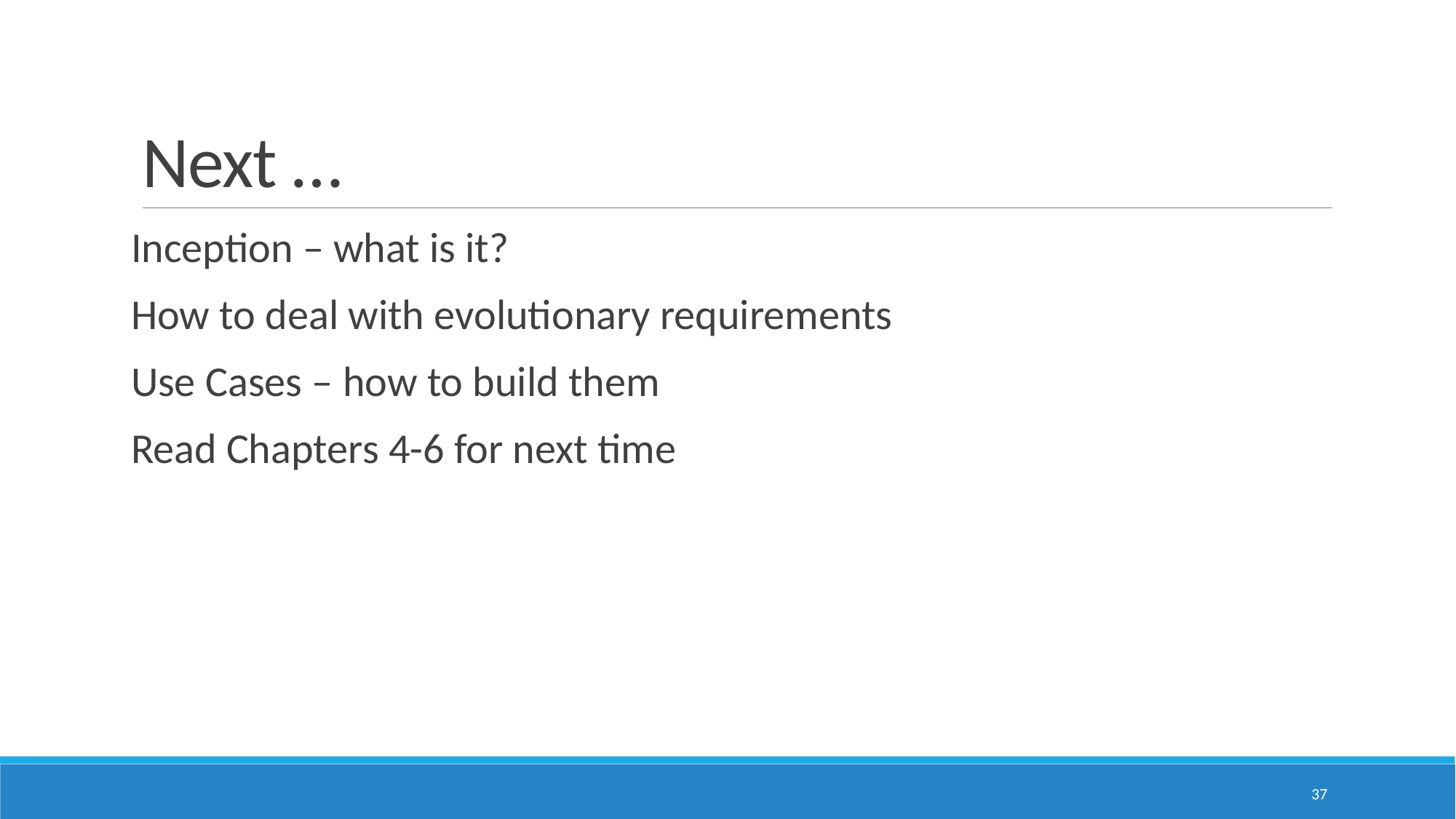

# Next …
Inception – what is it?
How to deal with evolutionary requirements
Use Cases – how to build them
Read Chapters 4-6 for next time
37